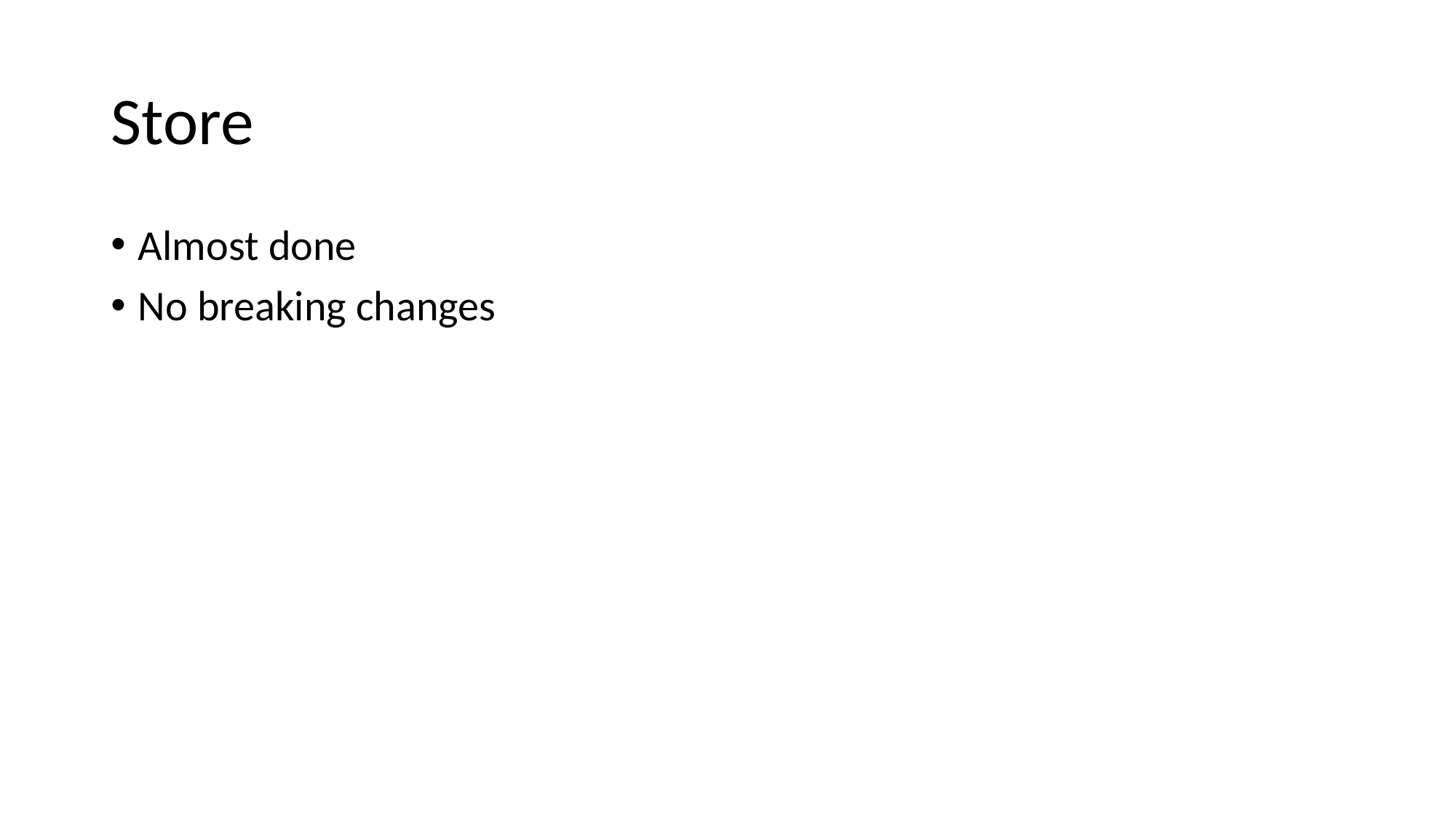

# Store
Almost done
No breaking changes